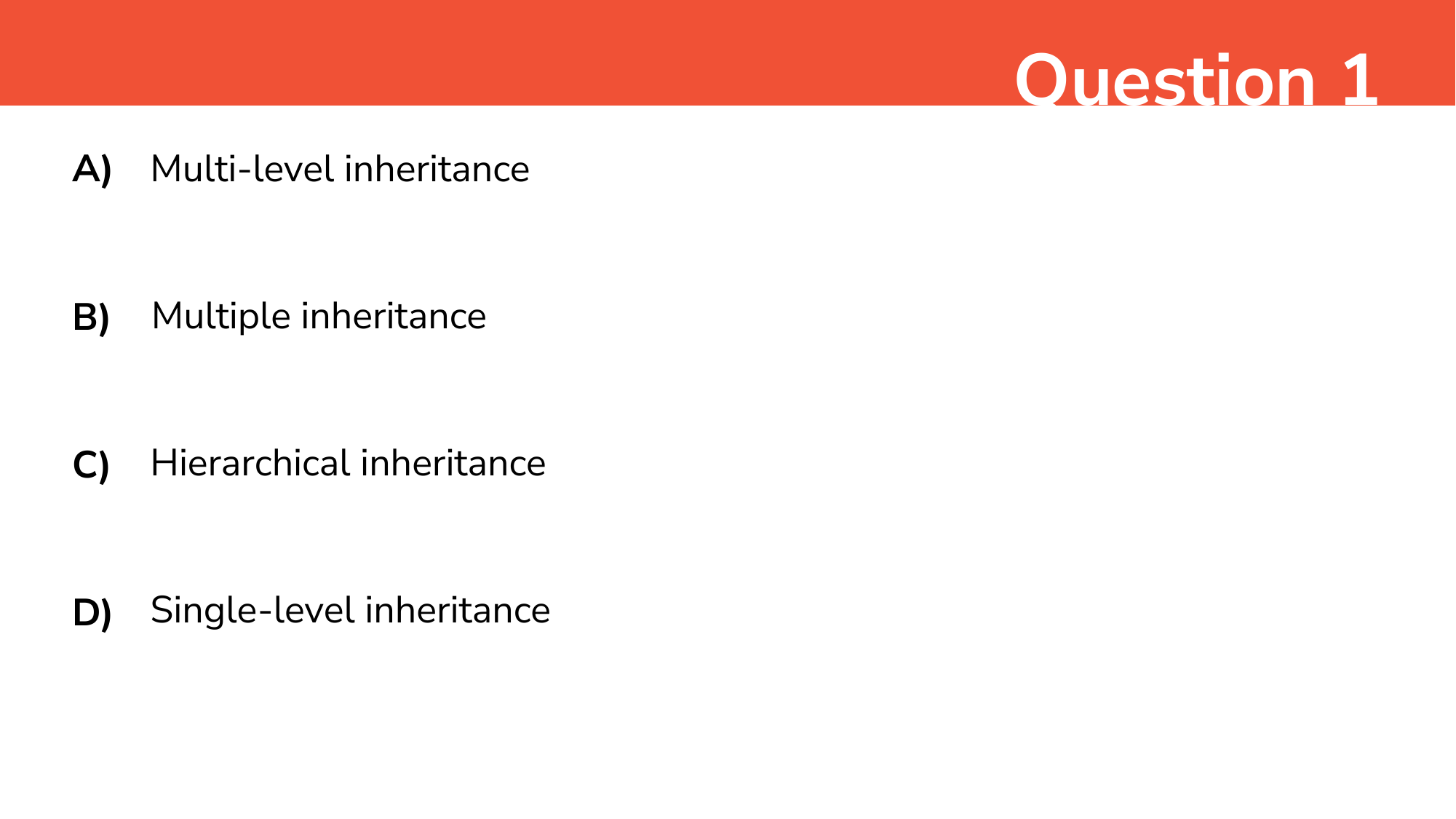

Question 1
A)
Multi-level inheritance
Multiple inheritance
B)
Hierarchical inheritance
C)
Single-level inheritance
D)